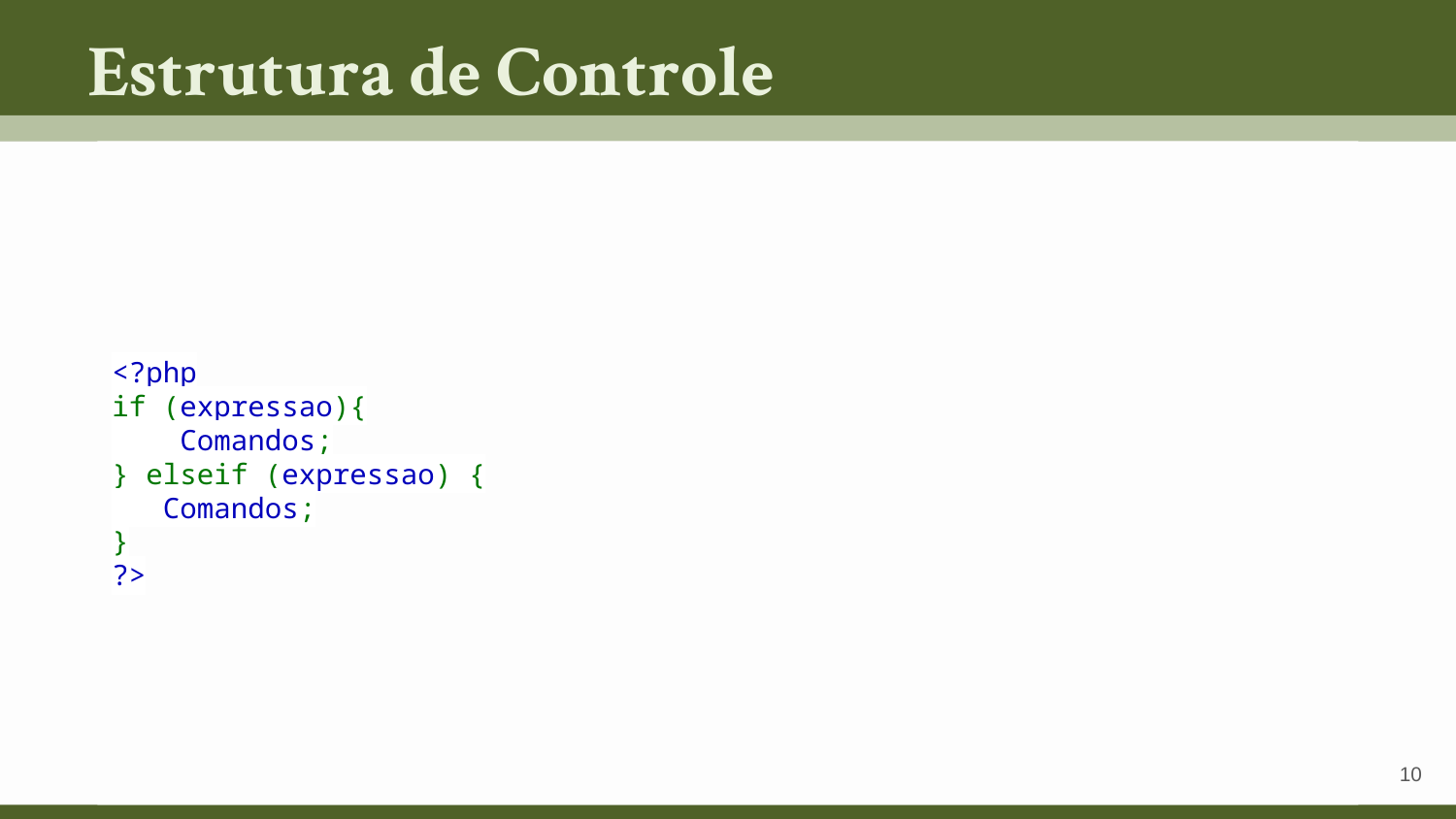

Estrutura de Controle

<?php
if (expressao){
    Comandos;
} elseif (expressao) {
   Comandos;
}
?>

10